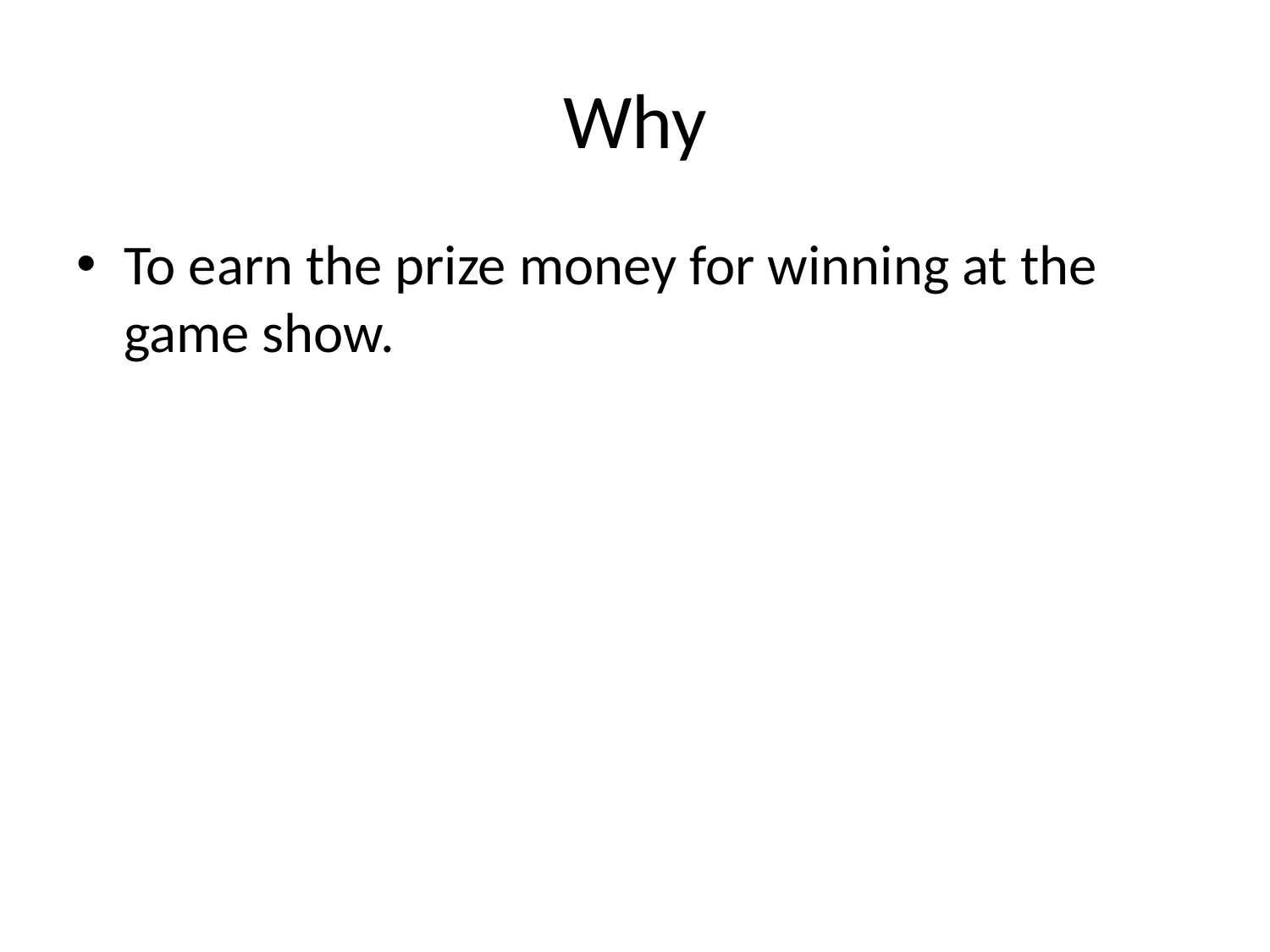

# Why
To earn the prize money for winning at the game show.